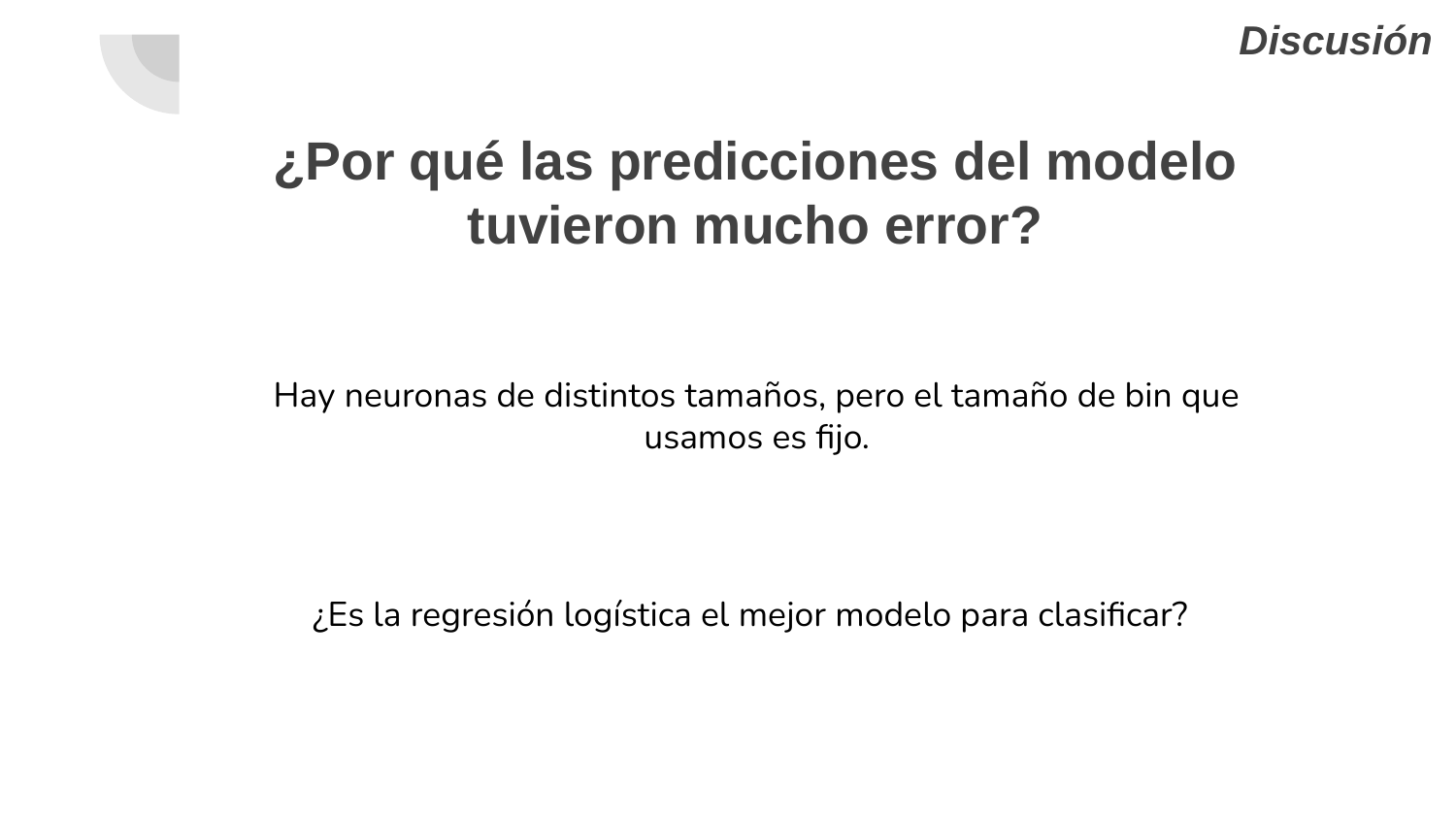

Discusión
# ¿Por qué las predicciones del modelo tuvieron mucho error?
Hay neuronas de distintos tamaños, pero el tamaño de bin que usamos es fijo.

¿Es la regresión logística el mejor modelo para clasificar?